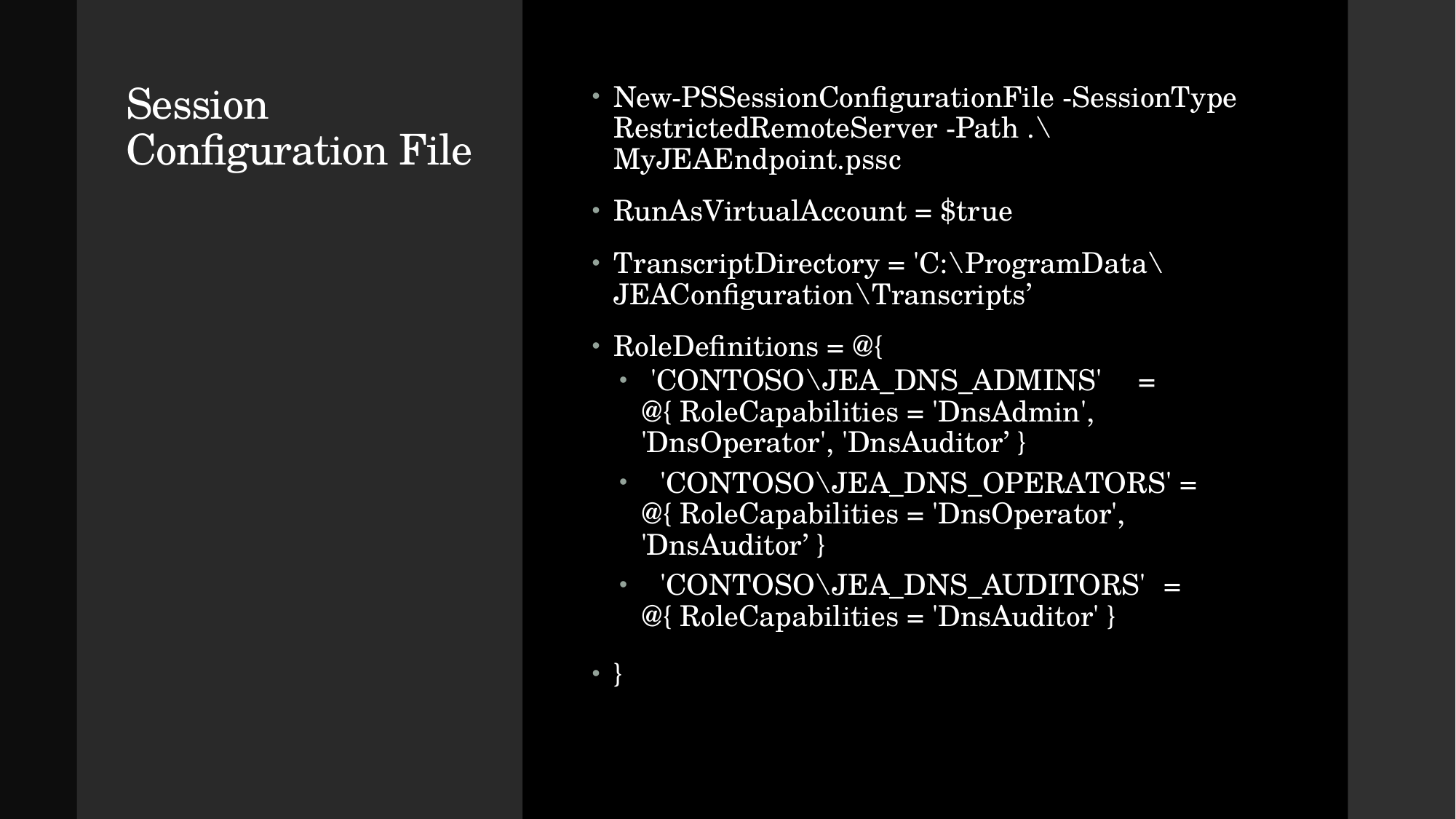

Session Configuration File
New-PSSessionConfigurationFile -SessionType RestrictedRemoteServer -Path .\MyJEAEndpoint.pssc
RunAsVirtualAccount = $true
TranscriptDirectory = 'C:\ProgramData\JEAConfiguration\Transcripts’
RoleDefinitions = @{
 'CONTOSO\JEA_DNS_ADMINS'    = @{ RoleCapabilities = 'DnsAdmin', 'DnsOperator', 'DnsAuditor’ }
  'CONTOSO\JEA_DNS_OPERATORS' = @{ RoleCapabilities = 'DnsOperator', 'DnsAuditor’ }
  'CONTOSO\JEA_DNS_AUDITORS'  = @{ RoleCapabilities = 'DnsAuditor' }
}